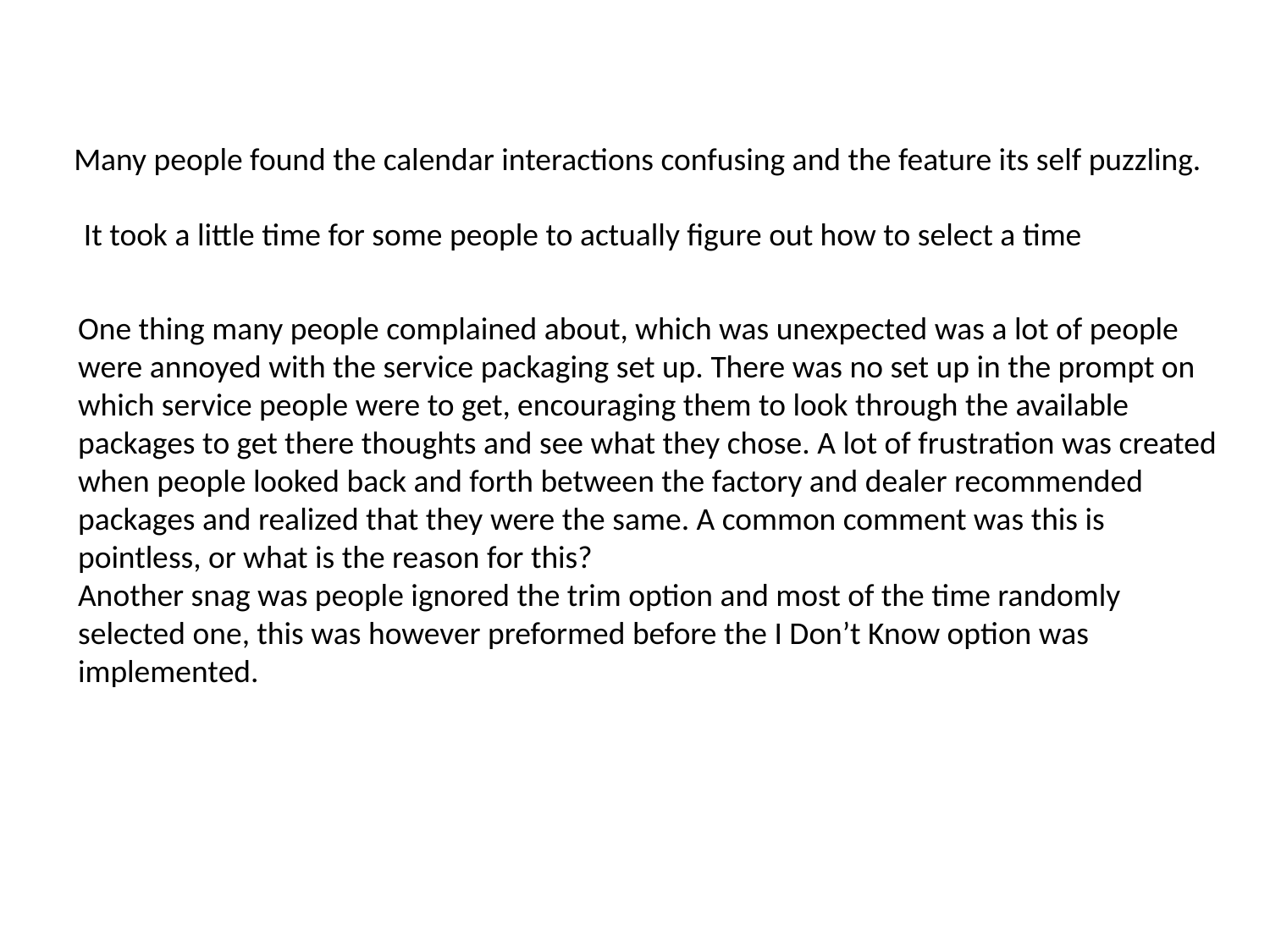

Many people found the calendar interactions confusing and the feature its self puzzling.
It took a little time for some people to actually figure out how to select a time
One thing many people complained about, which was unexpected was a lot of people were annoyed with the service packaging set up. There was no set up in the prompt on which service people were to get, encouraging them to look through the available packages to get there thoughts and see what they chose. A lot of frustration was created when people looked back and forth between the factory and dealer recommended packages and realized that they were the same. A common comment was this is pointless, or what is the reason for this?
Another snag was people ignored the trim option and most of the time randomly selected one, this was however preformed before the I Don’t Know option was implemented.